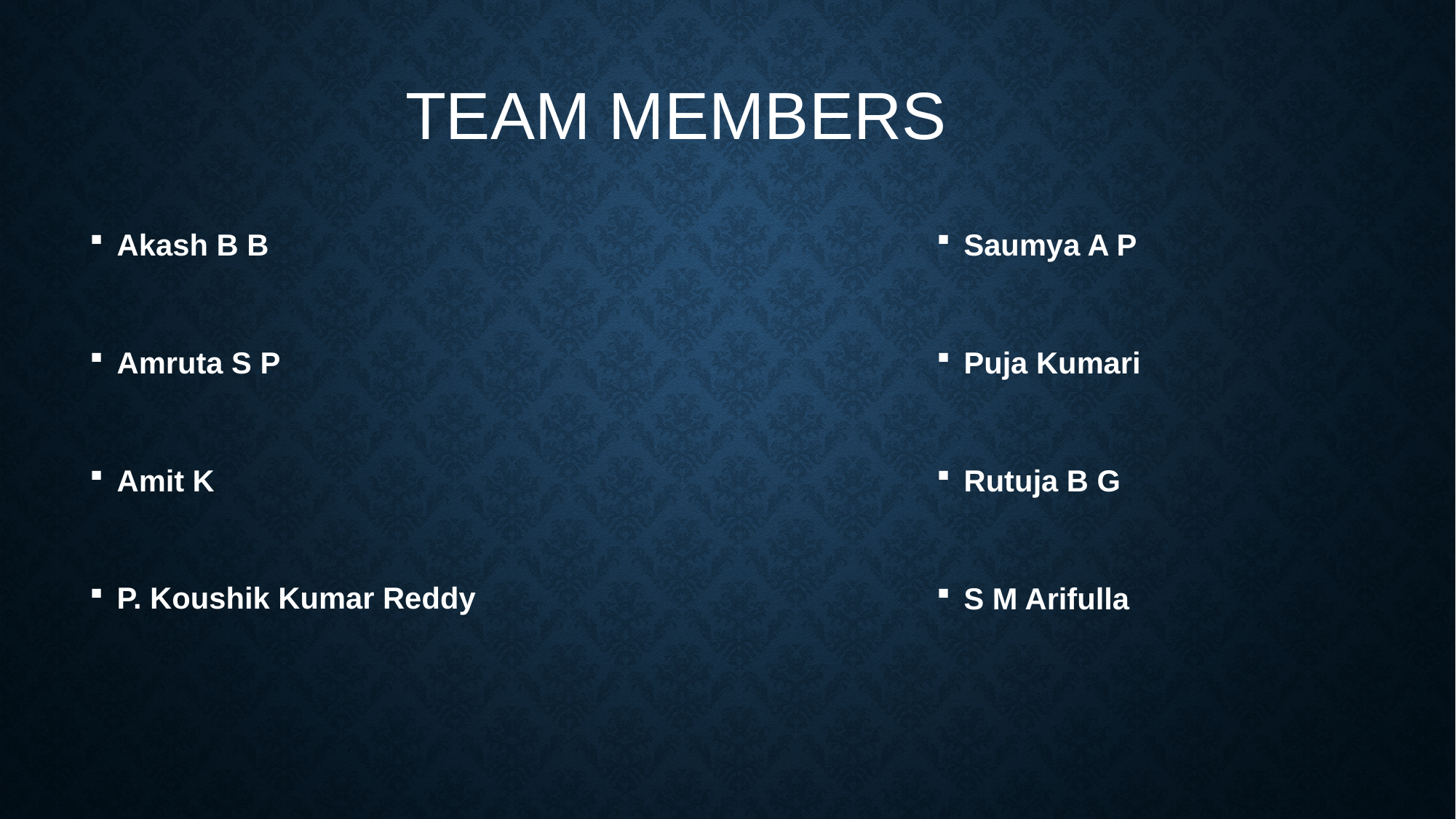

# Team Members
Akash B B

Amruta S P

Amit K

P. Koushik Kumar Reddy
Saumya A P

Puja Kumari

Rutuja B G

S M Arifulla